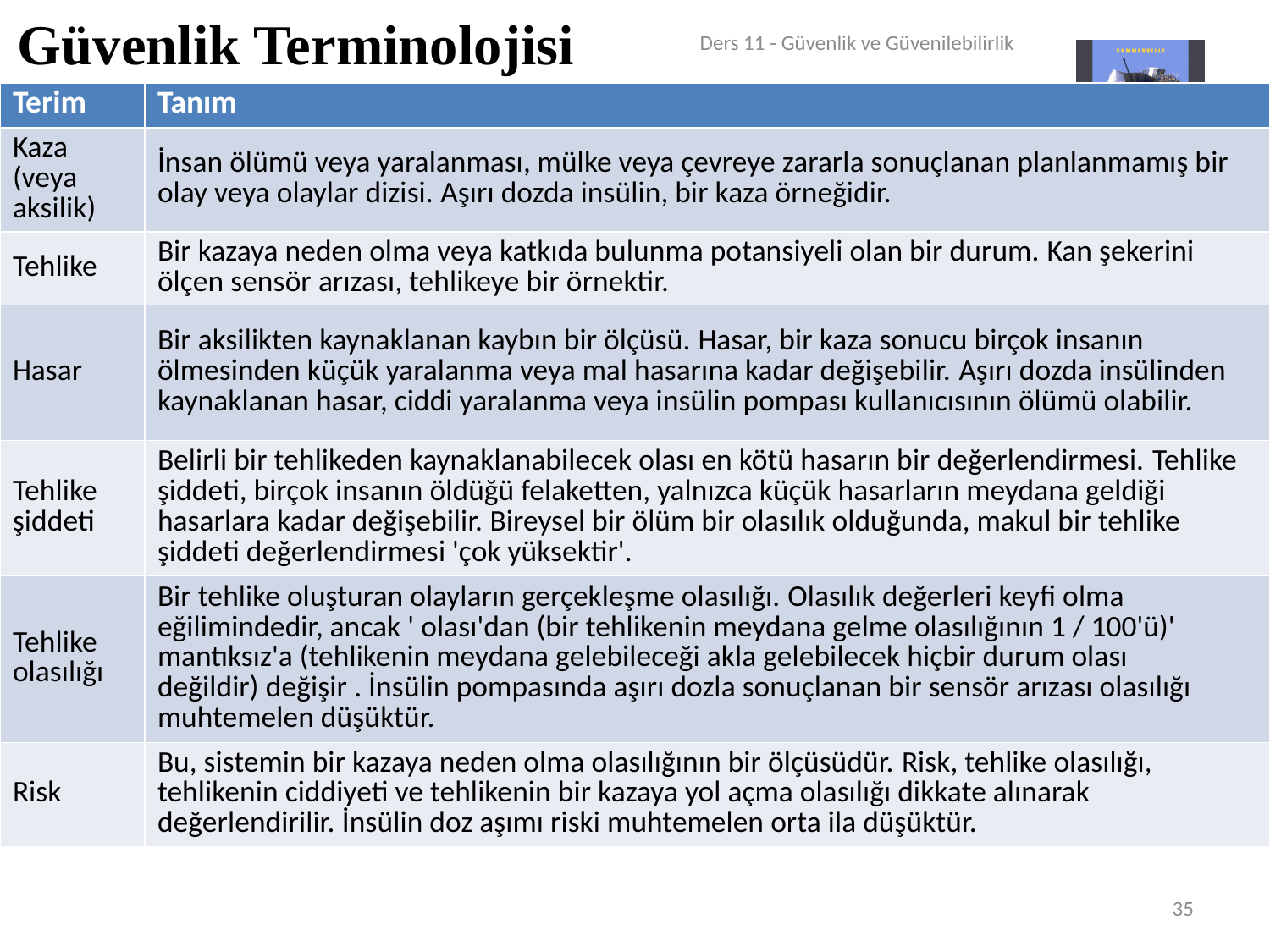

# Güvenlik Terminolojisi
Ders 11 - Güvenlik ve Güvenilebilirlik
| Terim | Tanım |
| --- | --- |
| Kaza (veya aksilik) | İnsan ölümü veya yaralanması, mülke veya çevreye zararla sonuçlanan planlanmamış bir olay veya olaylar dizisi. Aşırı dozda insülin, bir kaza örneğidir. |
| Tehlike | Bir kazaya neden olma veya katkıda bulunma potansiyeli olan bir durum. Kan şekerini ölçen sensör arızası, tehlikeye bir örnektir. |
| Hasar | Bir aksilikten kaynaklanan kaybın bir ölçüsü. Hasar, bir kaza sonucu birçok insanın ölmesinden küçük yaralanma veya mal hasarına kadar değişebilir. Aşırı dozda insülinden kaynaklanan hasar, ciddi yaralanma veya insülin pompası kullanıcısının ölümü olabilir. |
| Tehlike şiddeti | Belirli bir tehlikeden kaynaklanabilecek olası en kötü hasarın bir değerlendirmesi. Tehlike şiddeti, birçok insanın öldüğü felaketten, yalnızca küçük hasarların meydana geldiği hasarlara kadar değişebilir. Bireysel bir ölüm bir olasılık olduğunda, makul bir tehlike şiddeti değerlendirmesi 'çok yüksektir'. |
| Tehlike olasılığı | Bir tehlike oluşturan olayların gerçekleşme olasılığı. Olasılık değerleri keyfi olma eğilimindedir, ancak ' olası'dan (bir tehlikenin meydana gelme olasılığının 1 / 100'ü)' mantıksız'a (tehlikenin meydana gelebileceği akla gelebilecek hiçbir durum olası değildir) değişir . İnsülin pompasında aşırı dozla sonuçlanan bir sensör arızası olasılığı muhtemelen düşüktür. |
| Risk | Bu, sistemin bir kazaya neden olma olasılığının bir ölçüsüdür. Risk, tehlike olasılığı, tehlikenin ciddiyeti ve tehlikenin bir kazaya yol açma olasılığı dikkate alınarak değerlendirilir. İnsülin doz aşımı riski muhtemelen orta ila düşüktür. |
35